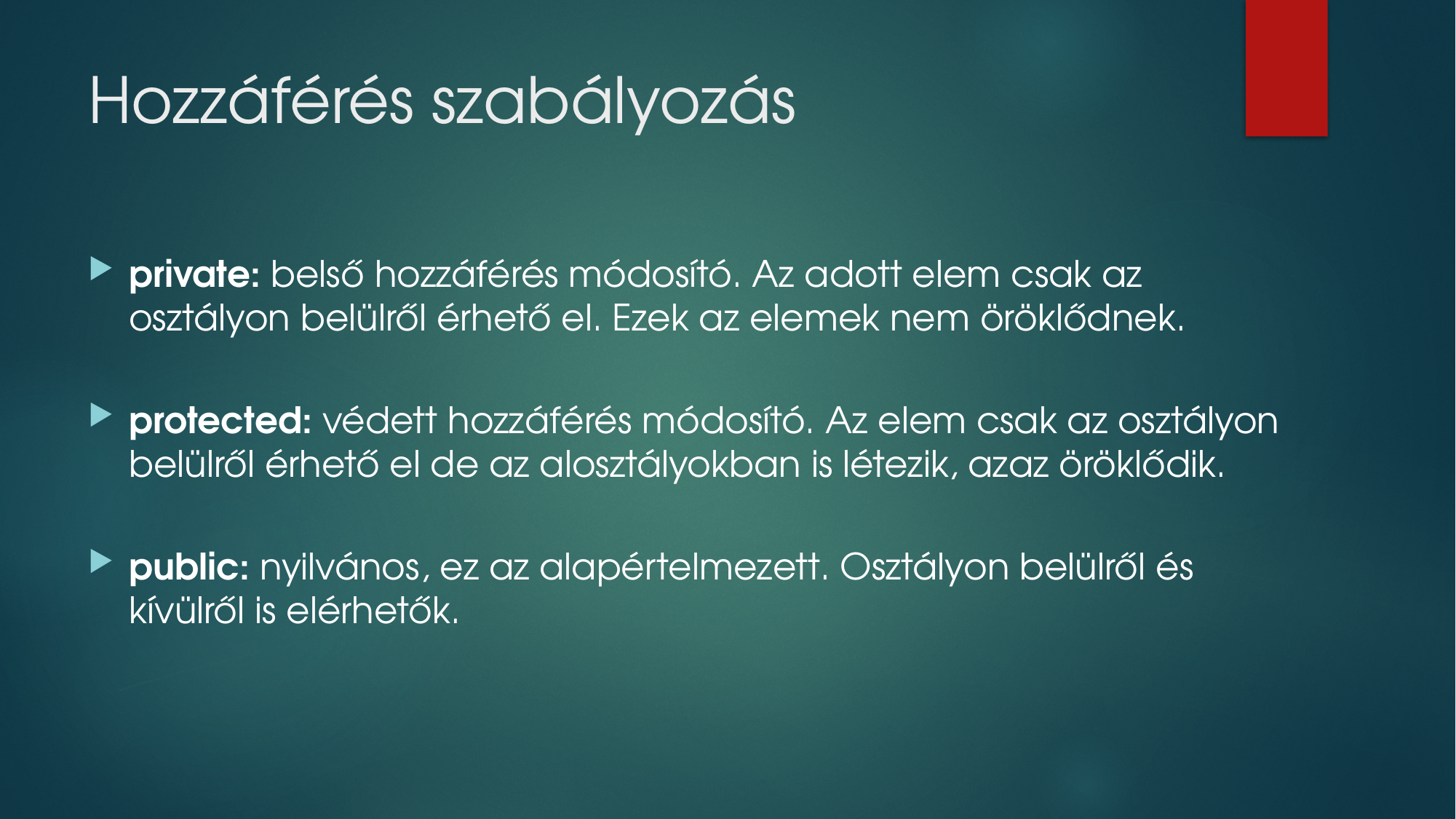

# Hozzáférés szabályozás
private: belső hozzáférés módosító. Az adott elem csak az osztályon belülről érhető el. Ezek az elemek nem öröklődnek.
protected: védett hozzáférés módosító. Az elem csak az osztályon belülről érhető el de az alosztályokban is létezik, azaz öröklődik.
public: nyilvános, ez az alapértelmezett. Osztályon belülről és kívülről is elérhetők.